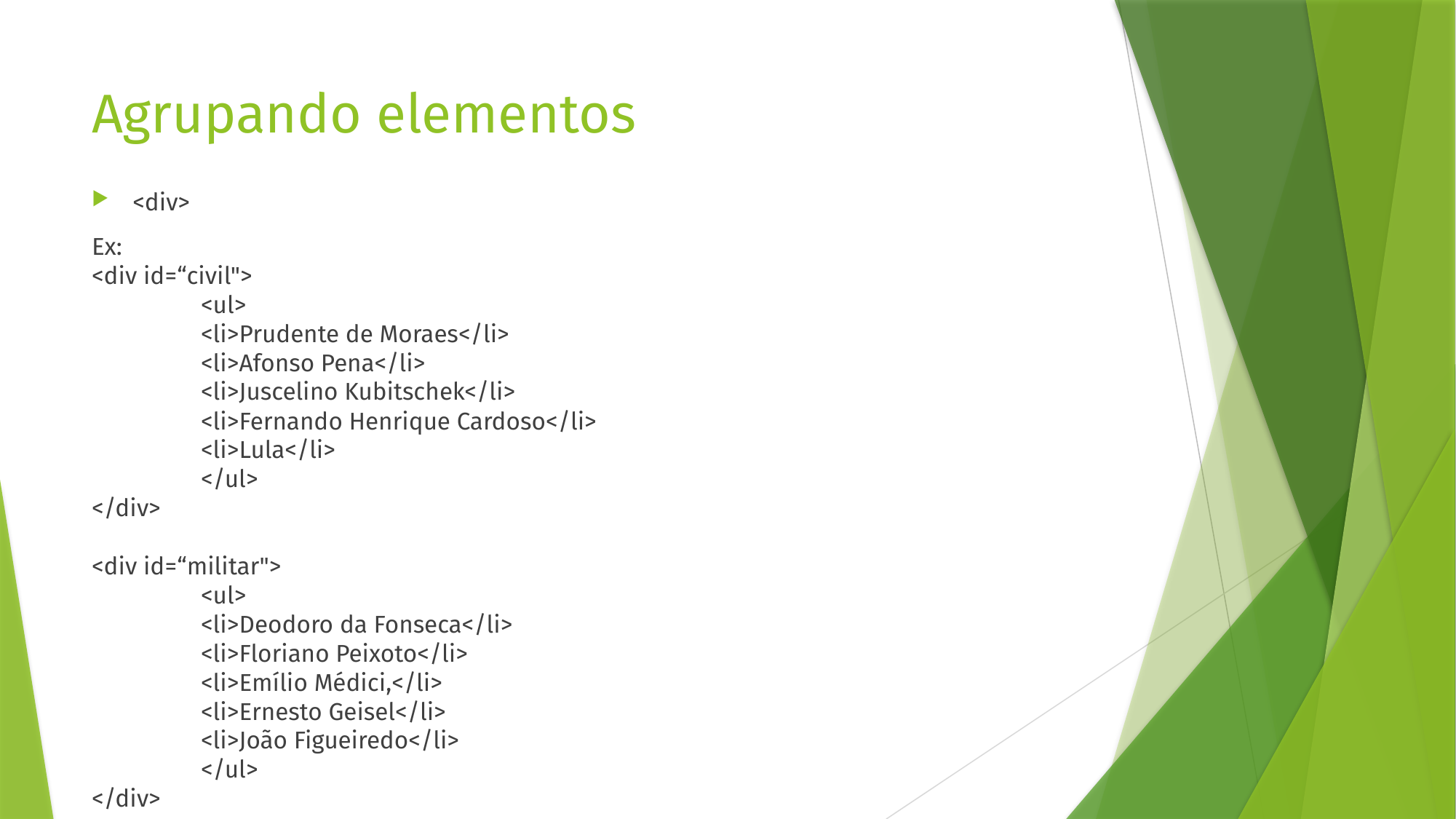

# Agrupando elementos
<div>
Ex:
<div id=“civil">
	<ul>
	<li>Prudente de Moraes</li>
	<li>Afonso Pena</li>
	<li>Juscelino Kubitschek</li>
	<li>Fernando Henrique Cardoso</li>
	<li>Lula</li>
	</ul>
</div>

<div id=“militar">
	<ul>
	<li>Deodoro da Fonseca</li>
	<li>Floriano Peixoto</li>
	<li>Emílio Médici,</li>
	<li>Ernesto Geisel</li>
	<li>João Figueiredo</li>
	</ul>
</div>